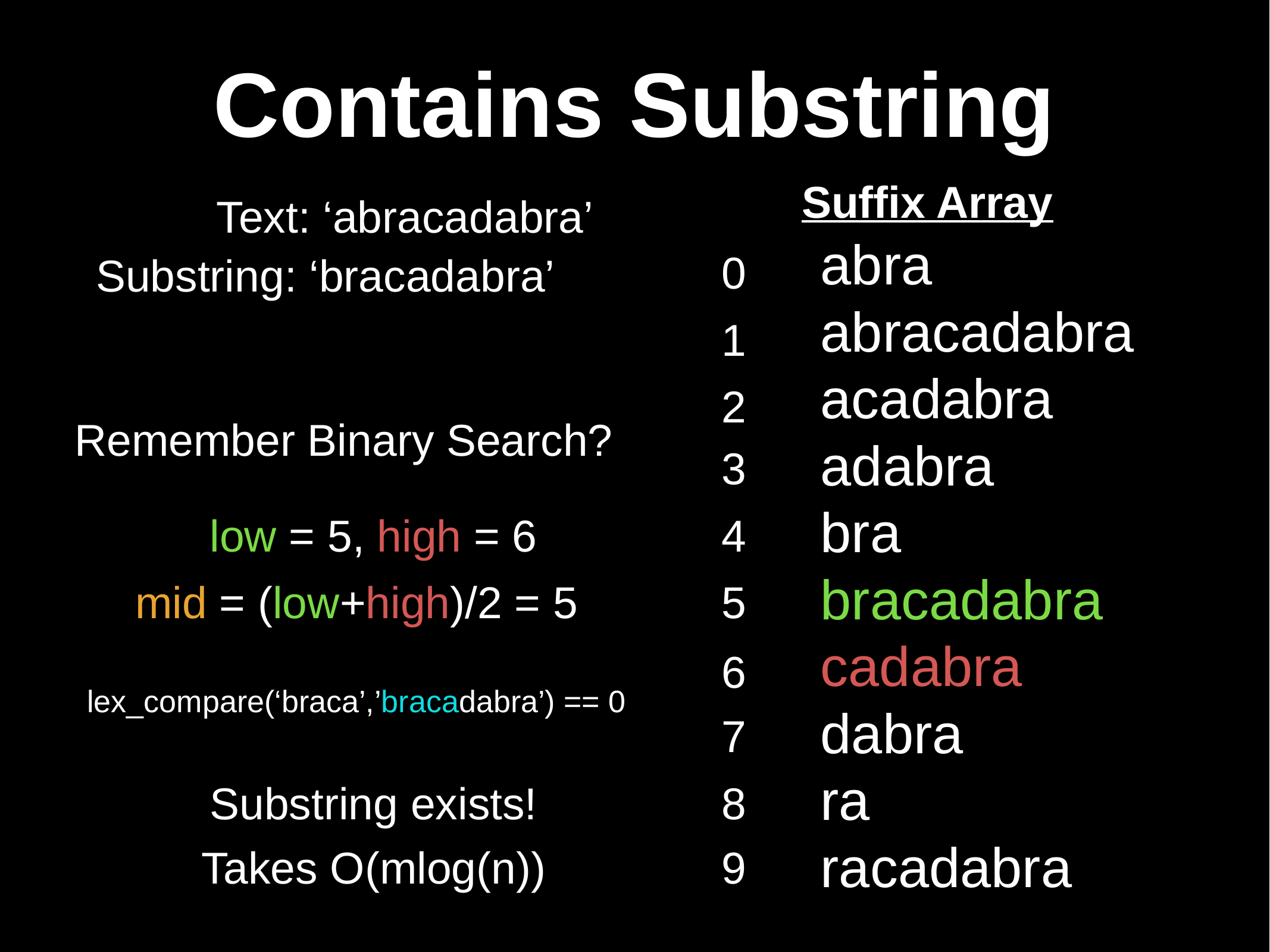

# Contains Substring
Suffix Array
Text: ‘abracadabra’
abra
abracadabra
acadabra
adabra
bra
bracadabra
cadabra
dabra
ra
racadabra
0
Substring: ‘bracadabra’
1
2
Remember Binary Search?
3
low = 5, high = 6
4
mid = (low+high)/2 = 5
5
6
lex_compare(‘braca’,’bracadabra’) == 0
7
Substring exists!
8
Takes O(mlog(n))
9